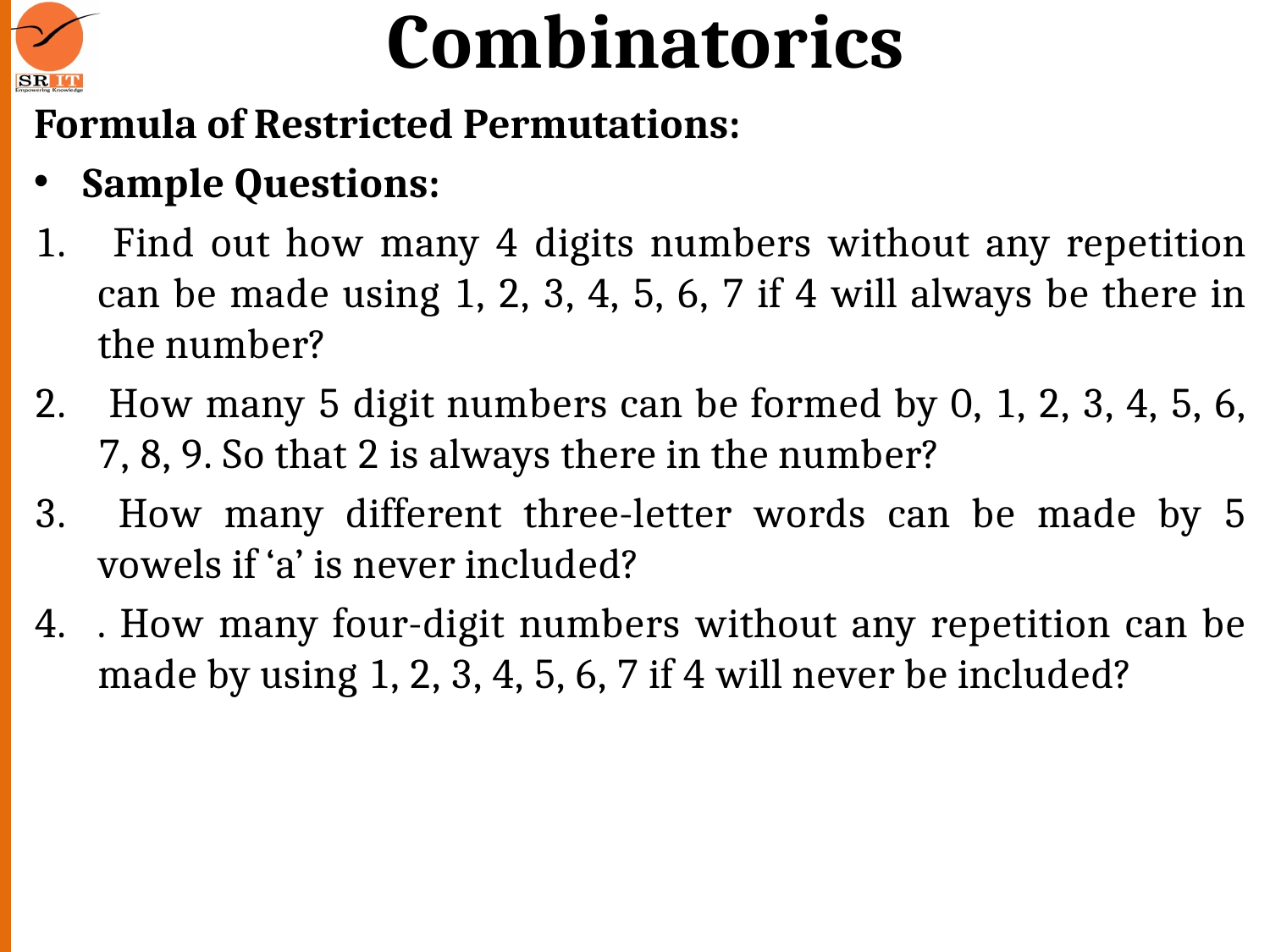

# Combinatorics
Formula of Restricted Permutations:
Sample Questions:
 Find out how many 4 digits numbers without any repetition can be made using 1, 2, 3, 4, 5, 6, 7 if 4 will always be there in the number?
 How many 5 digit numbers can be formed by 0, 1, 2, 3, 4, 5, 6, 7, 8, 9. So that 2 is always there in the number?
 How many different three-letter words can be made by 5 vowels if ‘a’ is never included?
. How many four-digit numbers without any repetition can be made by using 1, 2, 3, 4, 5, 6, 7 if 4 will never be included?